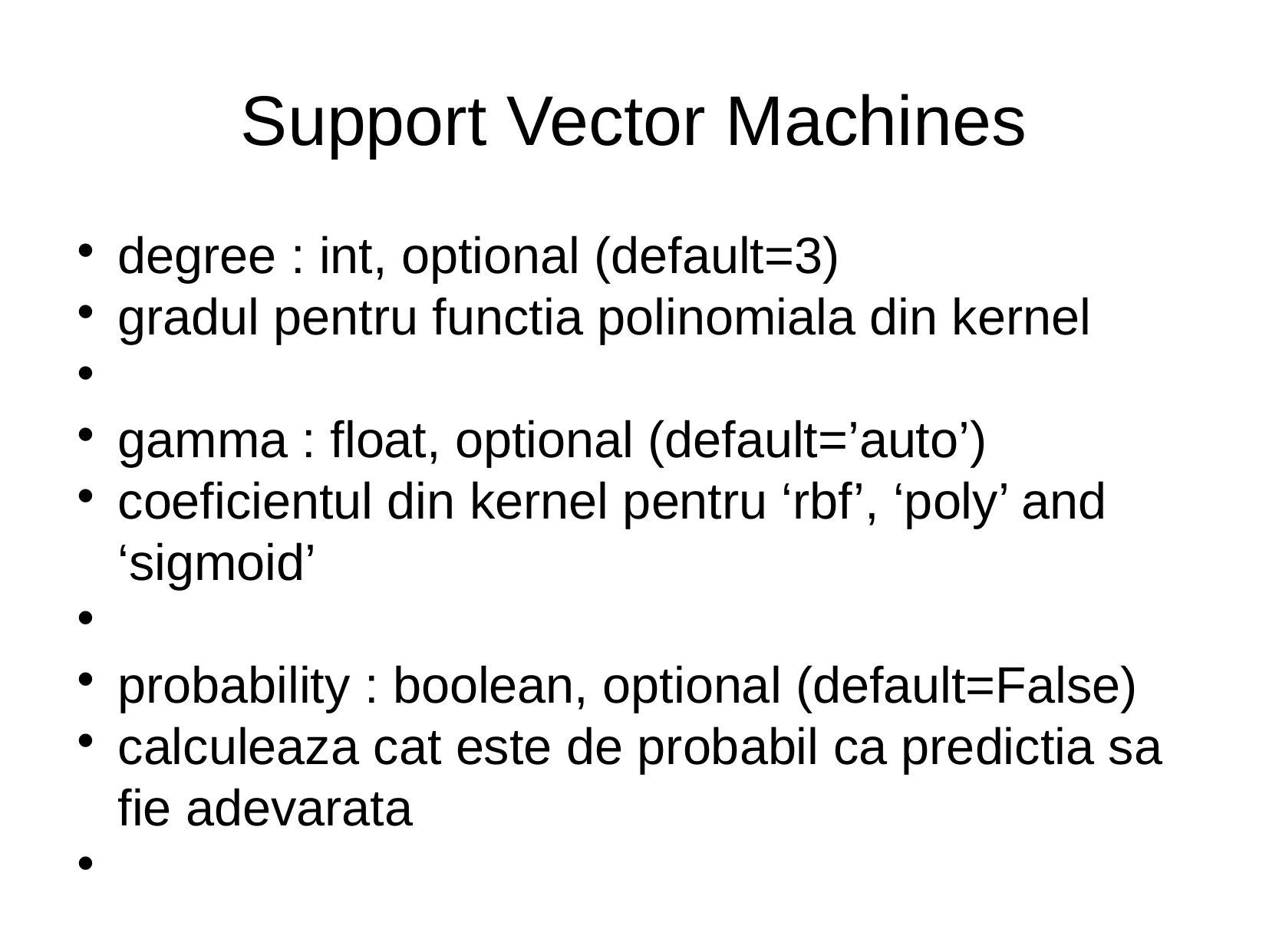

Support Vector Machines
degree : int, optional (default=3)
gradul pentru functia polinomiala din kernel

gamma : float, optional (default=’auto’)
coeficientul din kernel pentru ‘rbf’, ‘poly’ and ‘sigmoid’

probability : boolean, optional (default=False)
calculeaza cat este de probabil ca predictia sa fie adevarata